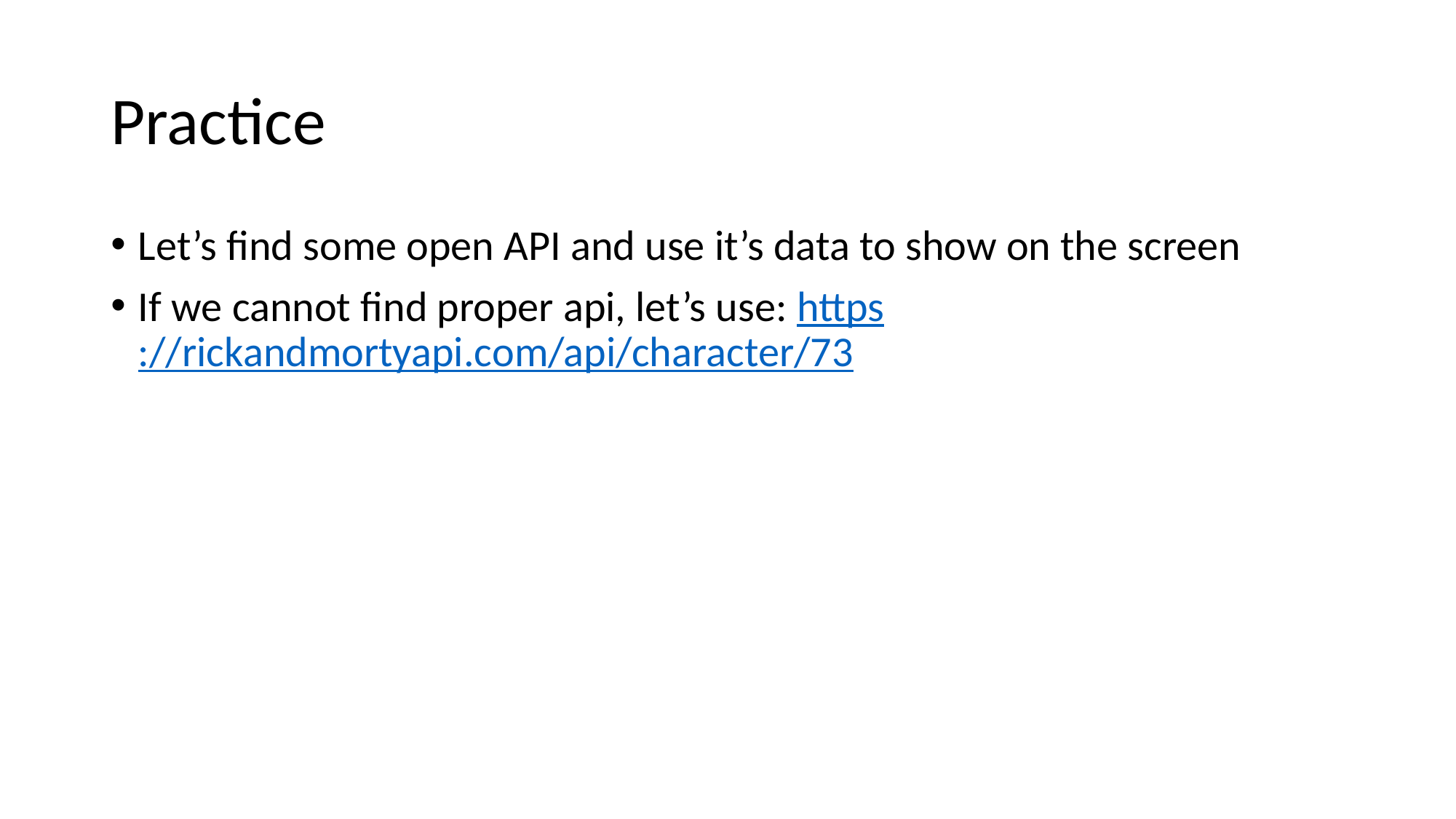

# Practice
Let’s find some open API and use it’s data to show on the screen
If we cannot find proper api, let’s use: https://rickandmortyapi.com/api/character/73